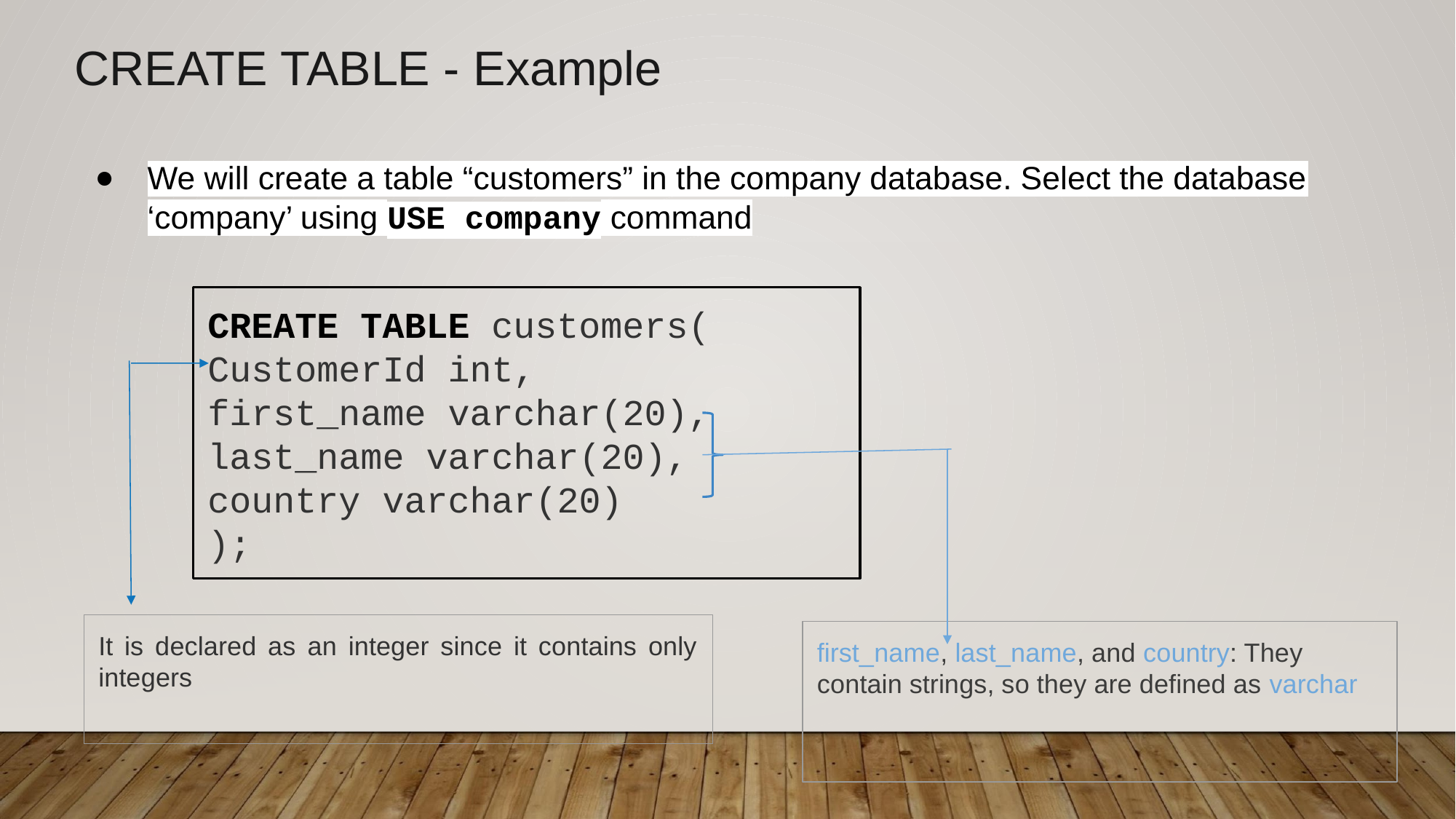

CREATE TABLE - Example
We will create a table “customers” in the company database. Select the database ‘company’ using USE company command
CREATE TABLE customers(
CustomerId int,
first_name varchar(20),
last_name varchar(20),
country varchar(20)
);

It is declared as an integer since it contains only integers
first_name, last_name, and country: They contain strings, so they are defined as varchar